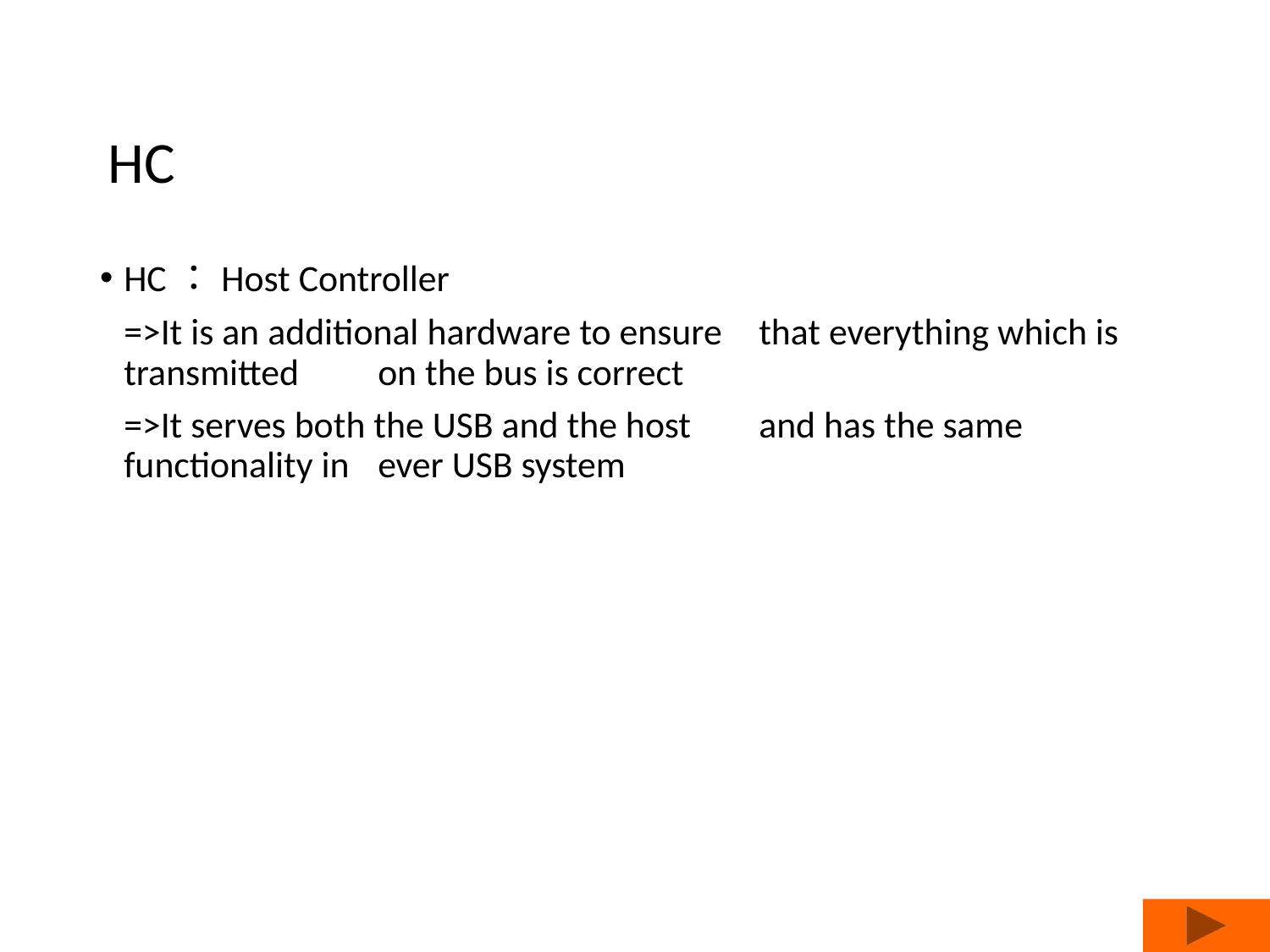

# HC
HC：Host Controller
	=>It is an additional hardware to ensure 	that everything which is transmitted 	on the bus is correct
	=>It serves both the USB and the host  	and has the same functionality in 	ever USB system